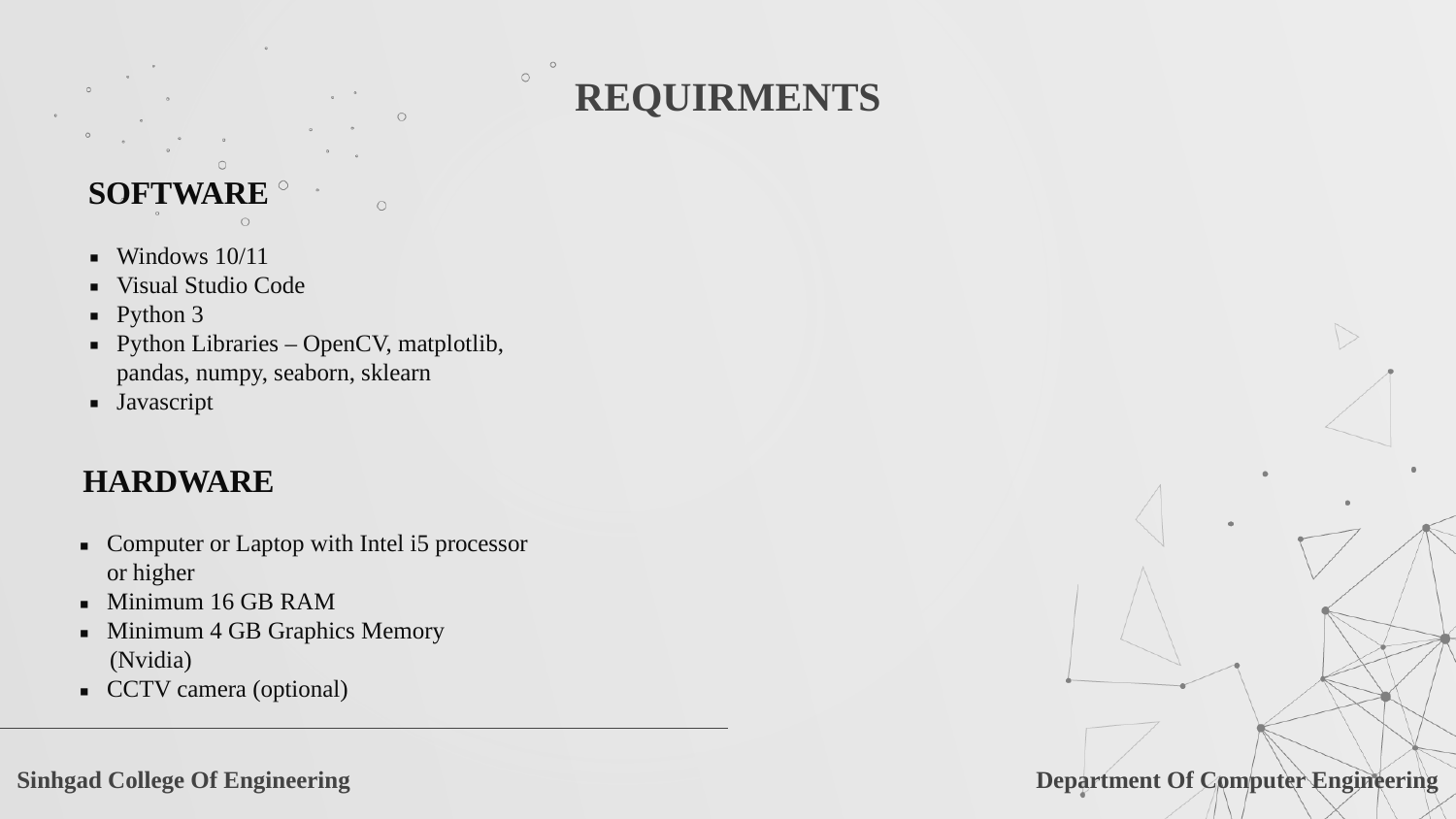

# REQUIRMENTS
SOFTWARE

Windows 10/11
Visual Studio Code
Python 3
Python Libraries – OpenCV, matplotlib, pandas, numpy, seaborn, sklearn
Javascript

HARDWARE
Computer or Laptop with Intel i5 processor or higher
Minimum 16 GB RAM
Minimum 4 GB Graphics Memory
     (Nvidia)
CCTV camera (optional)

Sinhgad College Of Engineering 					Department Of Computer Engineering